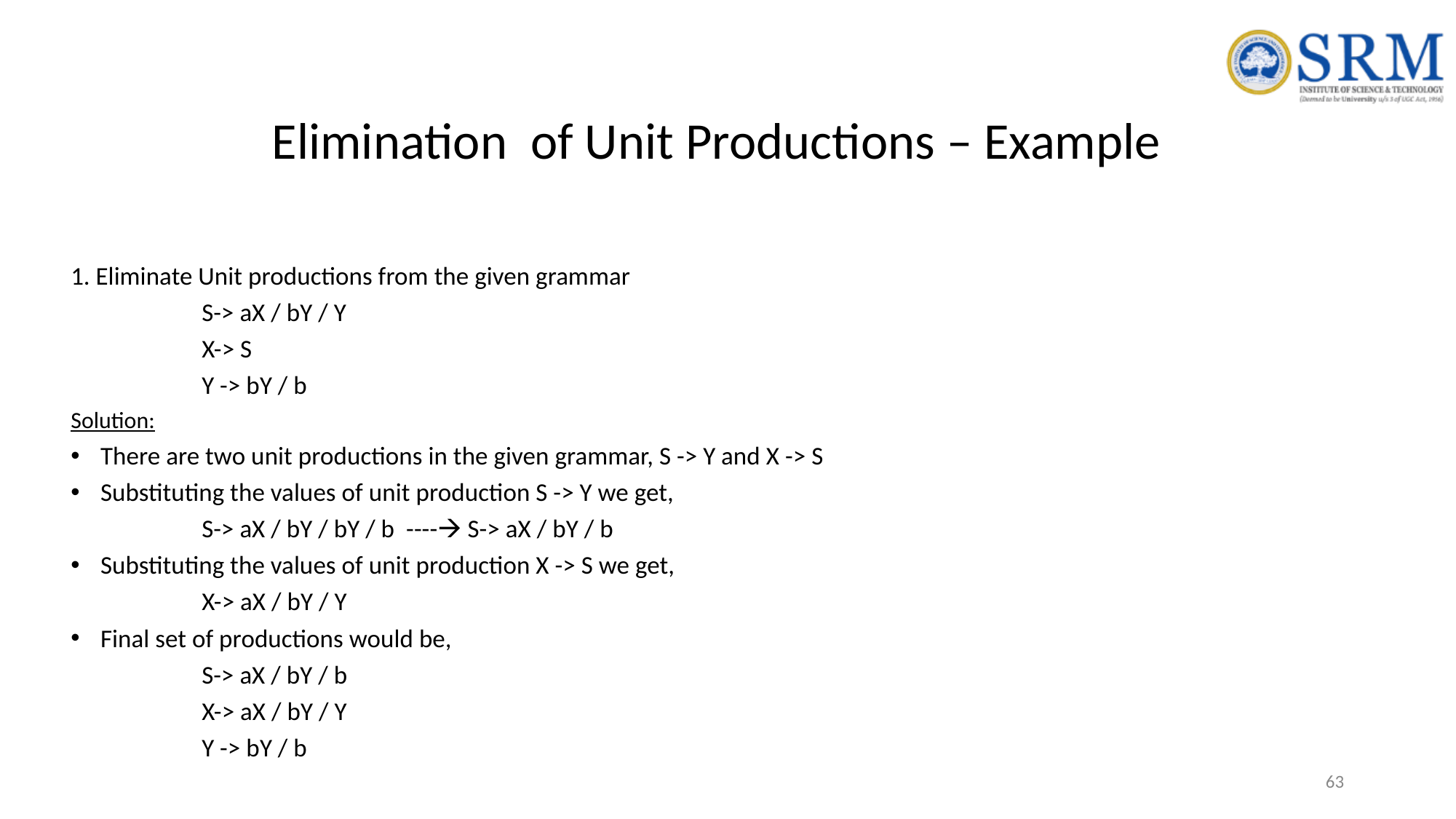

# Elimination  of Unit Productions – Example
1. Eliminate Unit productions from the given grammar
		S-> aX / bY / Y
		X-> S
		Y -> bY / b
Solution:
There are two unit productions in the given grammar, S -> Y and X -> S
Substituting the values of unit production S -> Y we get,
		S-> aX / bY / bY / b  ----🡪 S-> aX / bY / b
Substituting the values of unit production X -> S we get,
		X-> aX / bY / Y
Final set of productions would be,
		S-> aX / bY / b
		X-> aX / bY / Y
		Y -> bY / b

63